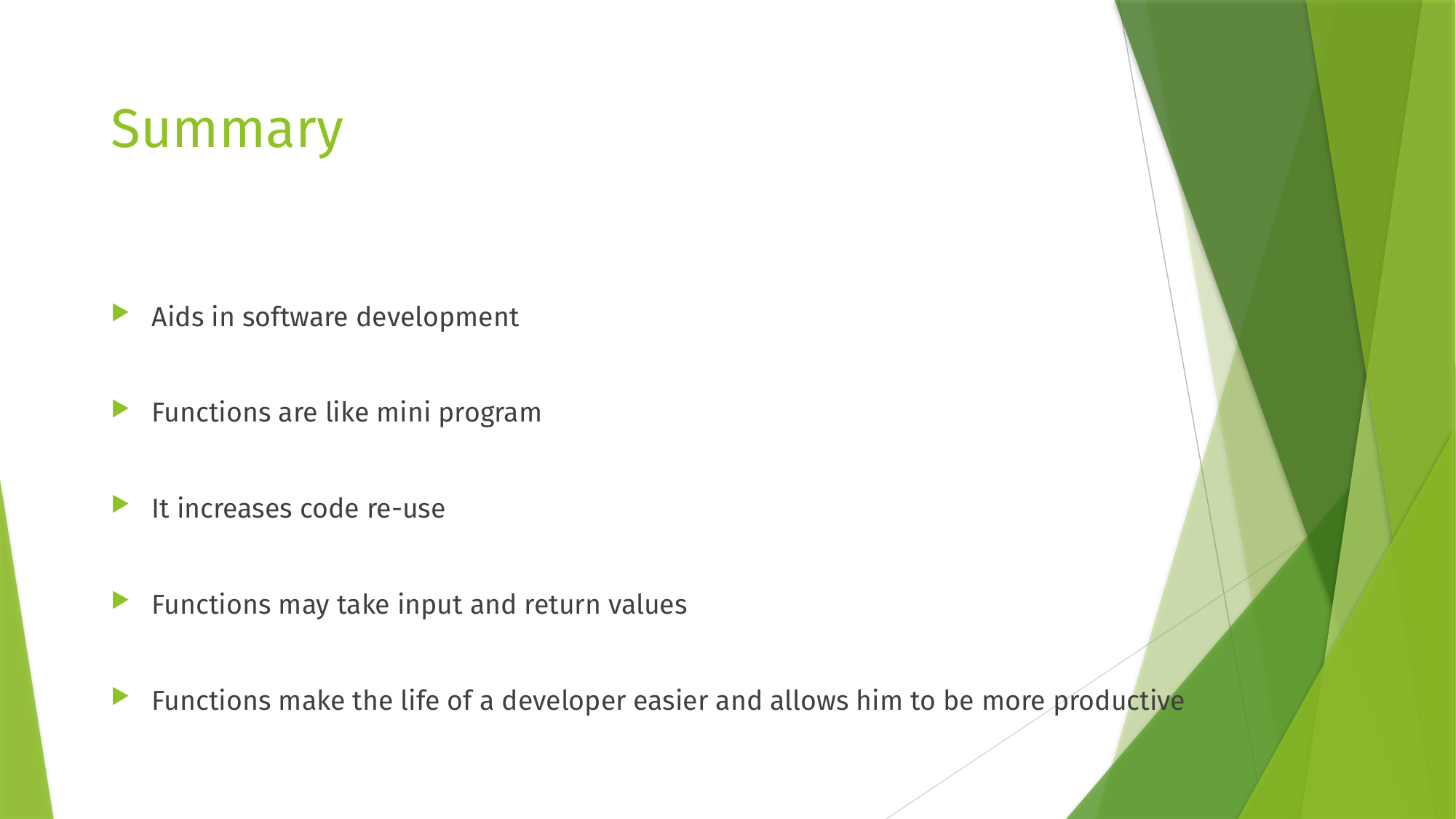

# Summary

Aids in software development

Functions are like mini program

It increases code re-use

Functions may take input and return values

Functions make the life of a developer easier and allows him to be more productive